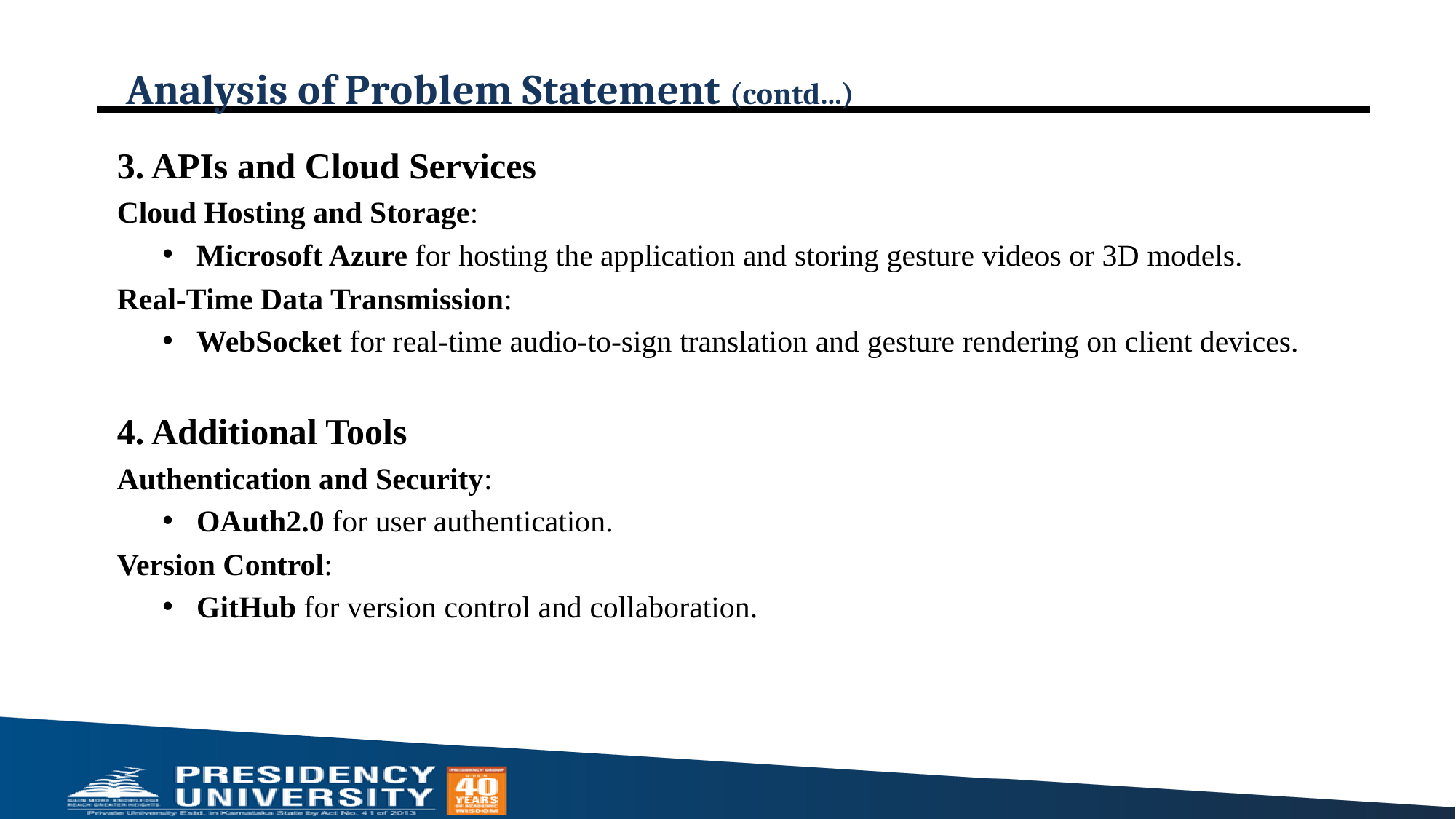

# Analysis of Problem Statement (contd...)
3. APIs and Cloud Services
Cloud Hosting and Storage:
Microsoft Azure for hosting the application and storing gesture videos or 3D models.
Real-Time Data Transmission:
WebSocket for real-time audio-to-sign translation and gesture rendering on client devices.

4. Additional Tools
Authentication and Security:
OAuth2.0 for user authentication.
Version Control:
GitHub for version control and collaboration.